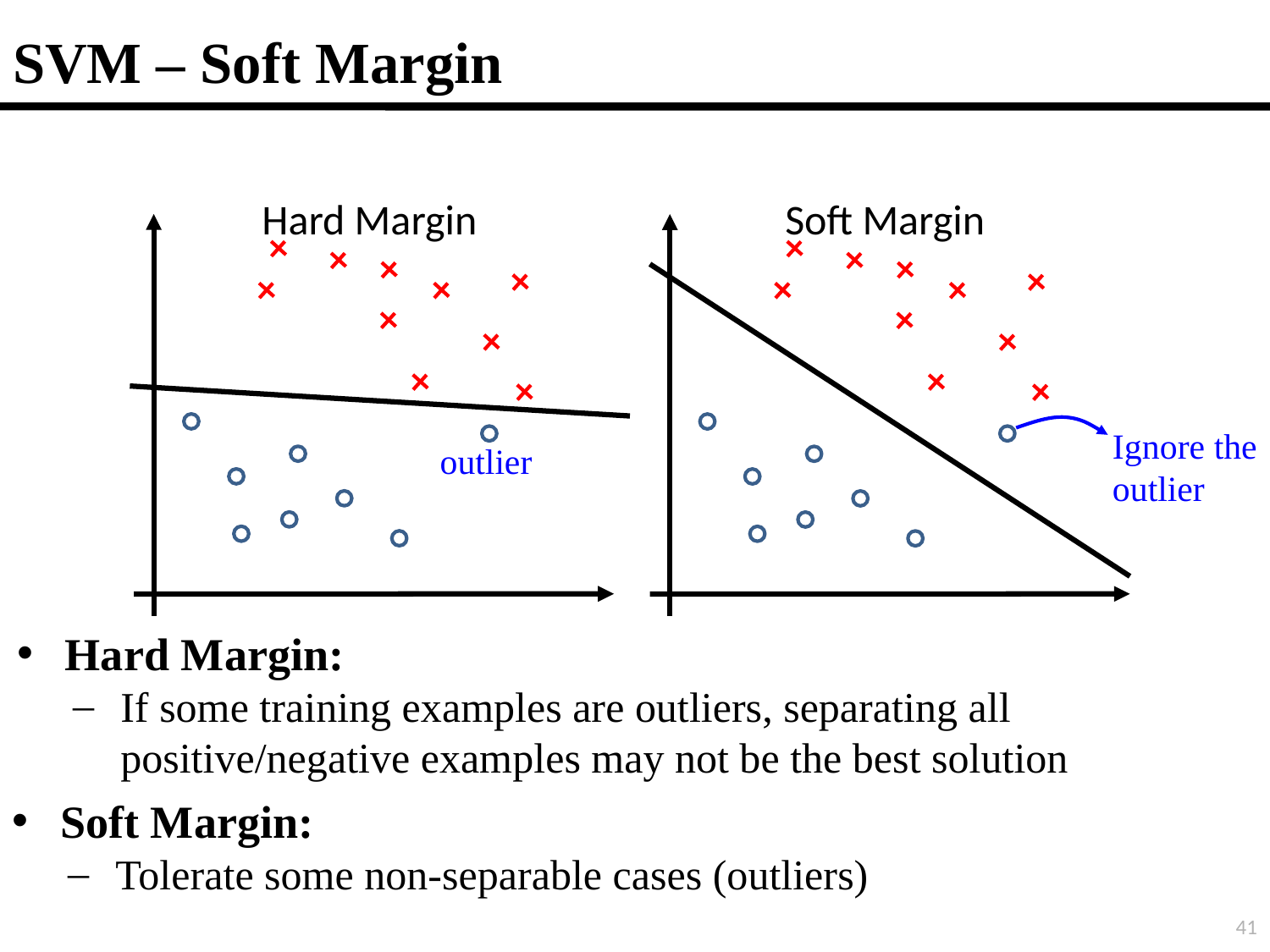

# SVM – Soft Margin

Hard Margin
Soft Margin

Ignore the outlier

outlier
Hard Margin:
If some training examples are outliers, separating all positive/negative examples may not be the best solution
Soft Margin:
Tolerate some non-separable cases (outliers)
41